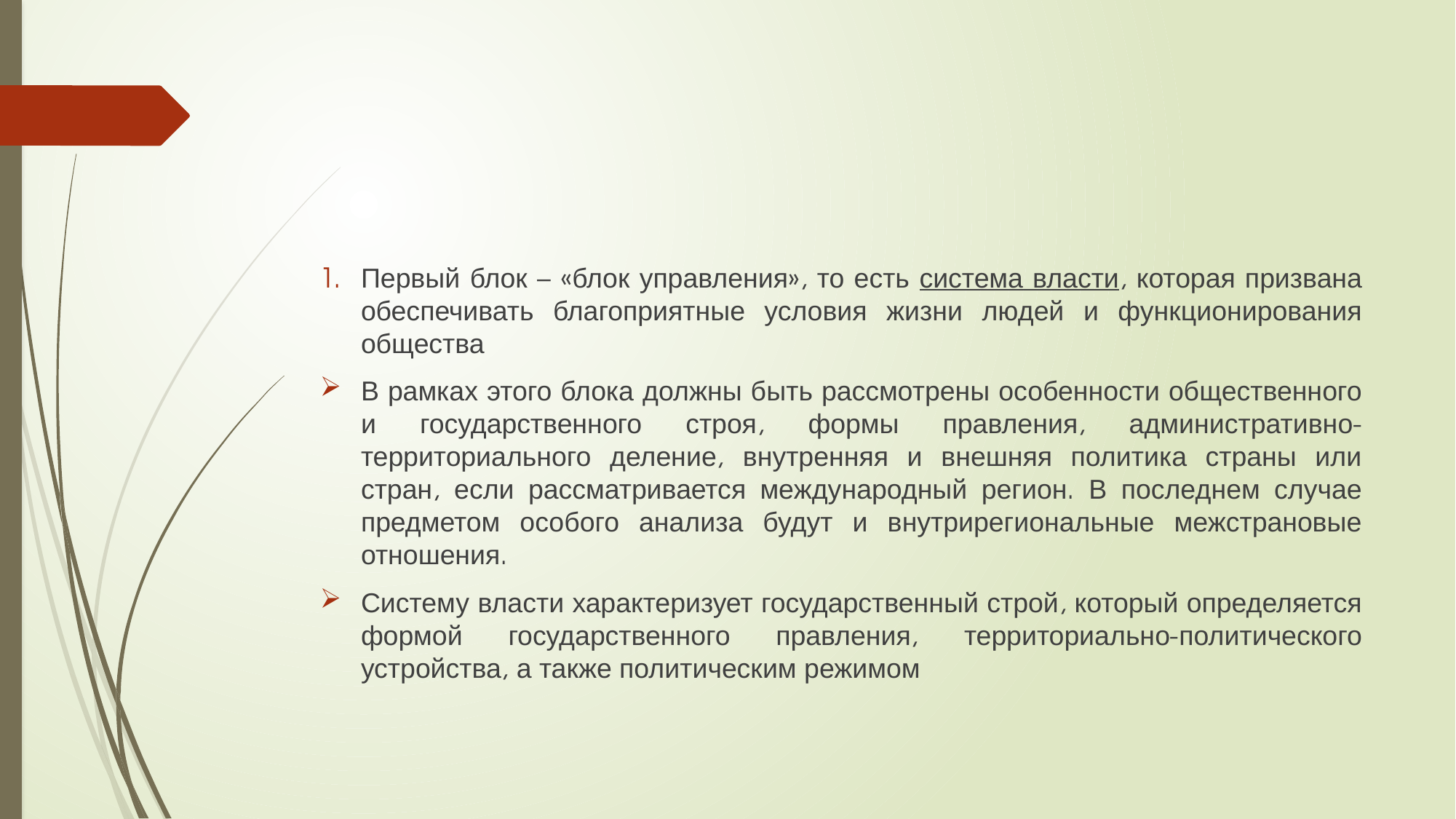

#
Первый блок – «блок управления», то есть система власти, которая призвана обеспечивать благоприятные условия жизни людей и функционирования общества
В рамках этого блока должны быть рассмотрены особенности общественного и государственного строя, формы правления, административно-территориального деление, внутренняя и внешняя политика страны или стран, если рассматривается международный регион. В последнем случае предметом особого анализа будут и внутрирегиональные межстрановые отношения.
Систему власти характеризует государственный строй, который определяется формой государственного правления, территориально-политического устройства, а также политическим режимом